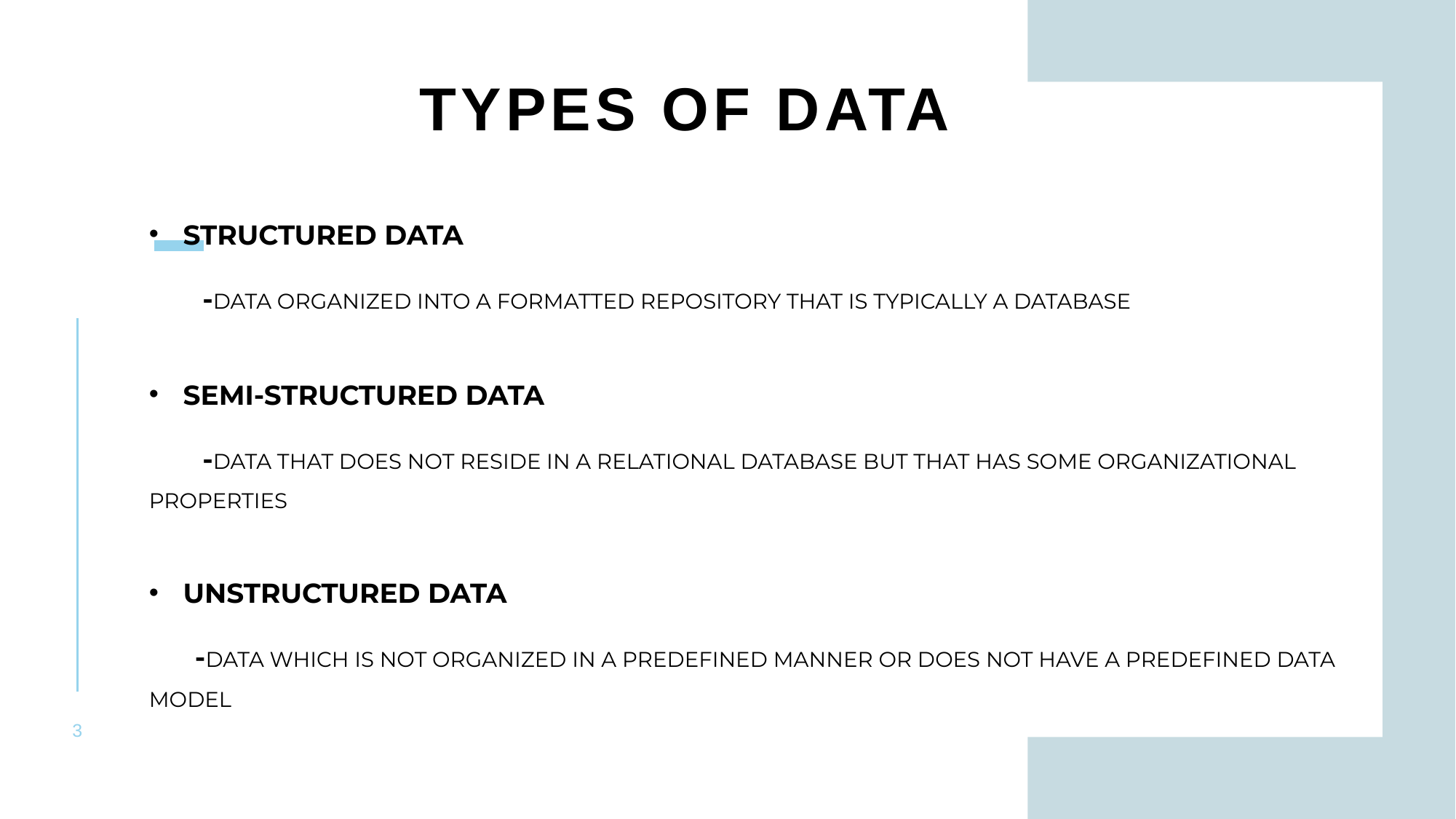

# Types of data
Structured Data
       -data organized into a formatted repository that is typically a database

Semi-Structured data
       -data that does not reside in a relational database but that has some organizational properties

Unstructured data
      -data which is not organized in a predefined manner or does not have a predefined data model
3